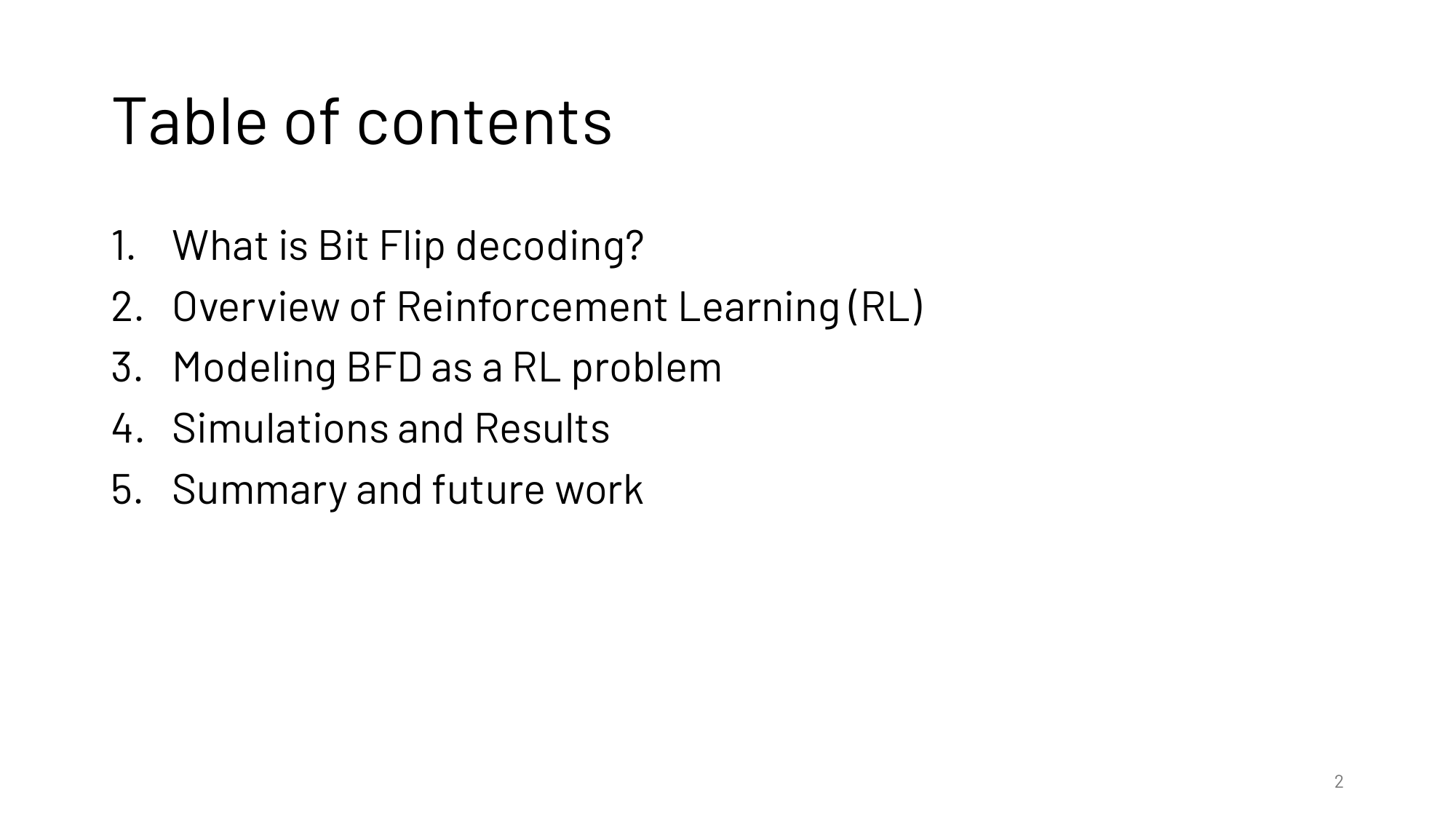

# Table of contents
What is Bit Flip decoding?
Overview of Reinforcement Learning (RL)
Modeling BFD as a RL problem
Simulations and Results
Summary and future work

2